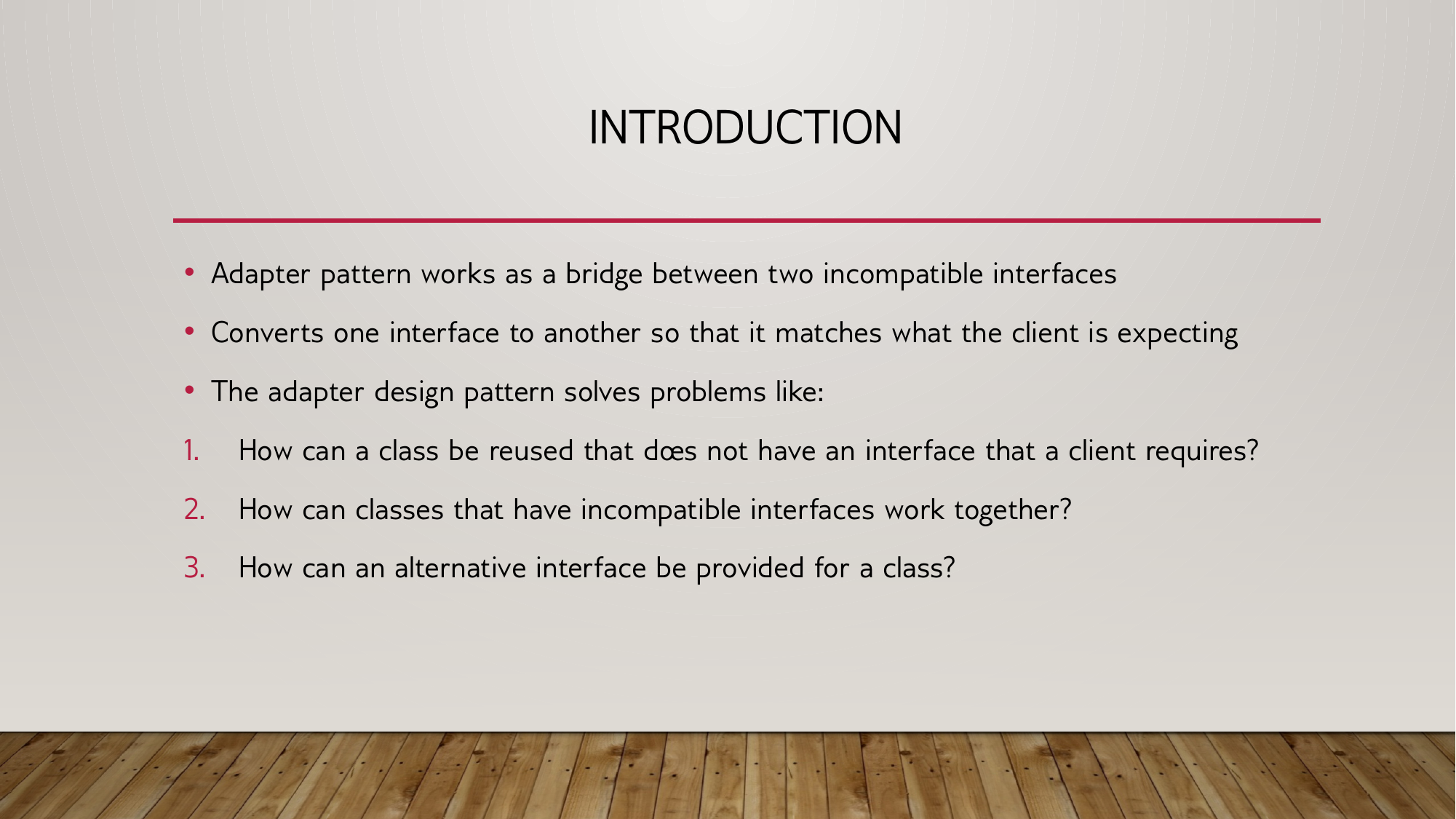

# Introduction
Adapter pattern works as a bridge between two incompatible interfaces
Converts one interface to another so that it matches what the client is expecting
The adapter design pattern solves problems like:
How can a class be reused that does not have an interface that a client requires?
How can classes that have incompatible interfaces work together?
How can an alternative interface be provided for a class?